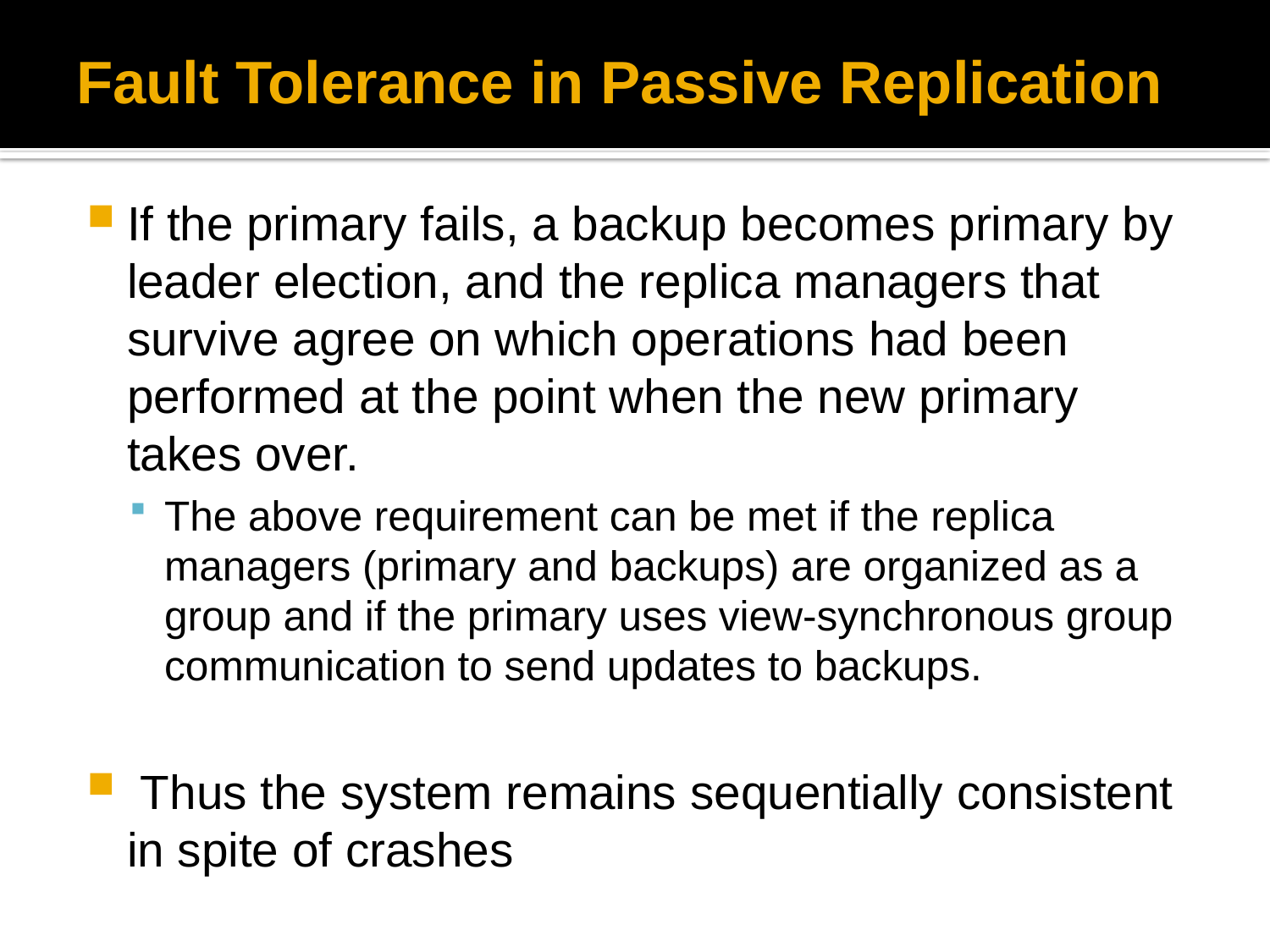

# Fault Tolerance in Passive Replication
If the primary fails, a backup becomes primary by leader election, and the replica managers that survive agree on which operations had been performed at the point when the new primary takes over.
The above requirement can be met if the replica managers (primary and backups) are organized as a group and if the primary uses view-synchronous group communication to send updates to backups.

 Thus the system remains sequentially consistent in spite of crashes